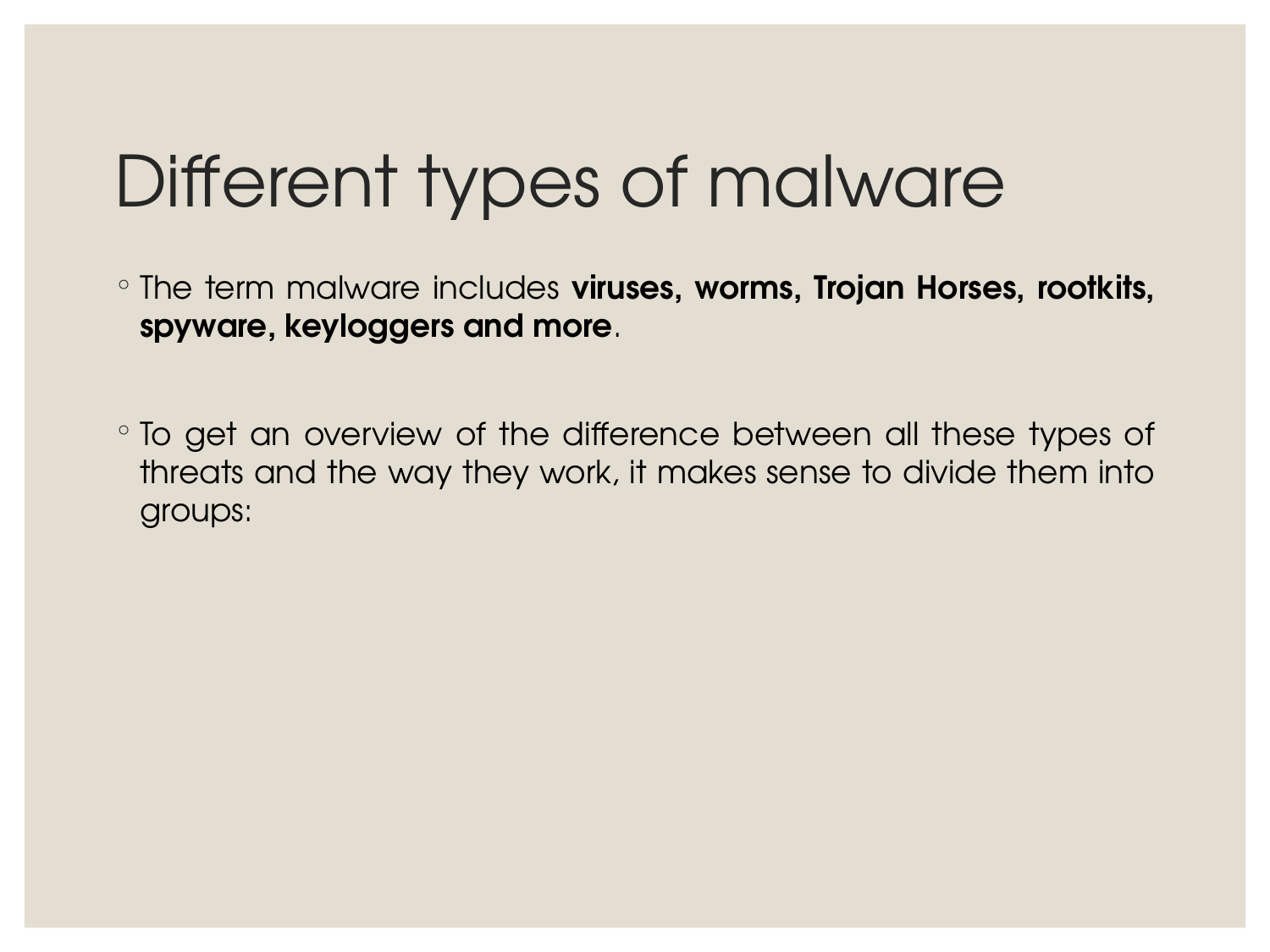

# Different types of malware
The term malware includes viruses, worms, Trojan Horses, rootkits, spyware, keyloggers and more.

To get an overview of the difference between all these types of threats and the way they work, it makes sense to divide them into groups: